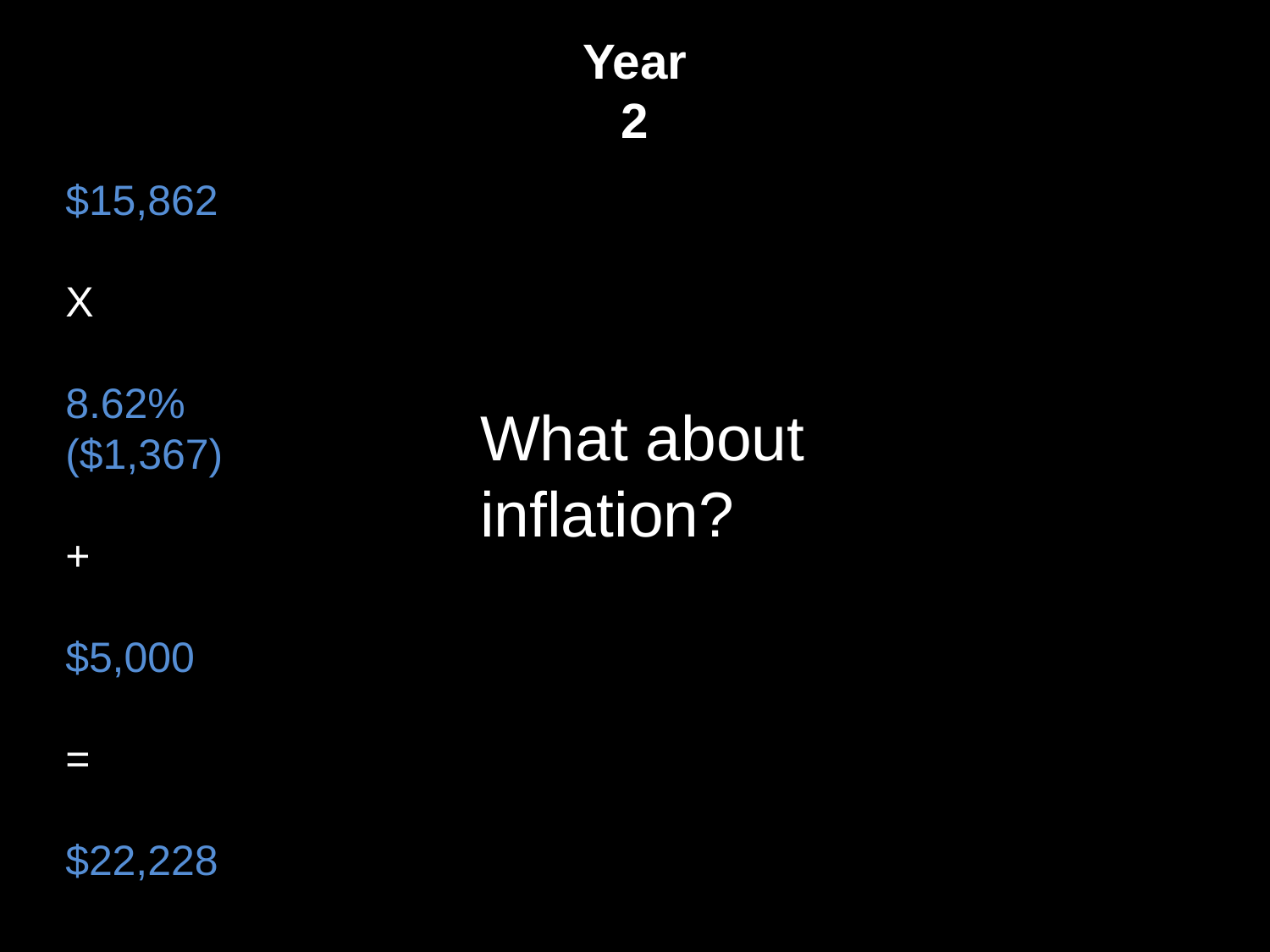

Year 2
$15,862

X

8.62% ($1,367)

+

$5,000

=

$22,228
What about inflation?